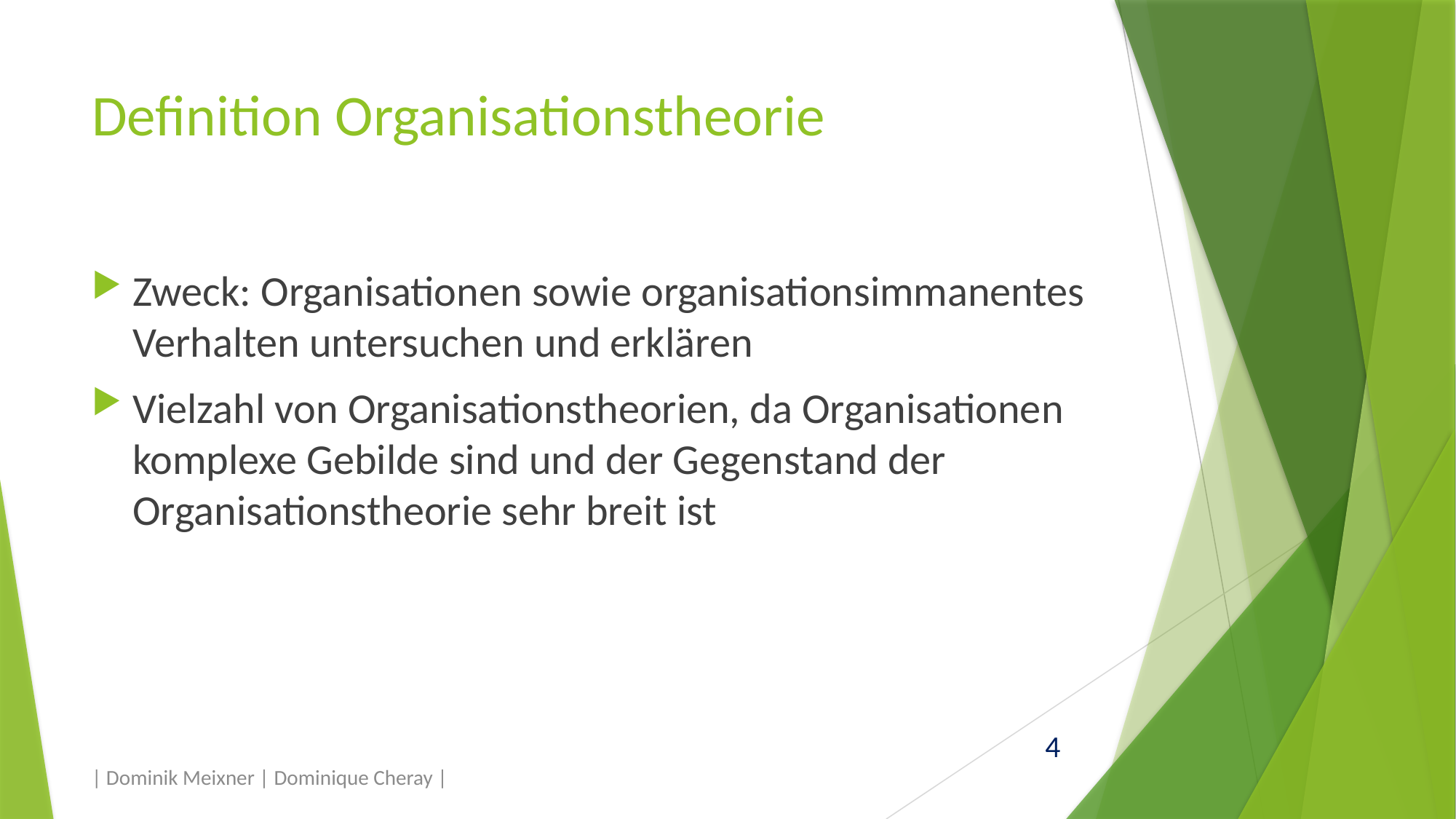

# Definition Organisationstheorie
Zweck: Organisationen sowie organisationsimmanentes Verhalten untersuchen und erklären
Vielzahl von Organisationstheorien, da Organisationen komplexe Gebilde sind und der Gegenstand der Organisationstheorie sehr breit ist
| Dominik Meixner | Dominique Cheray |